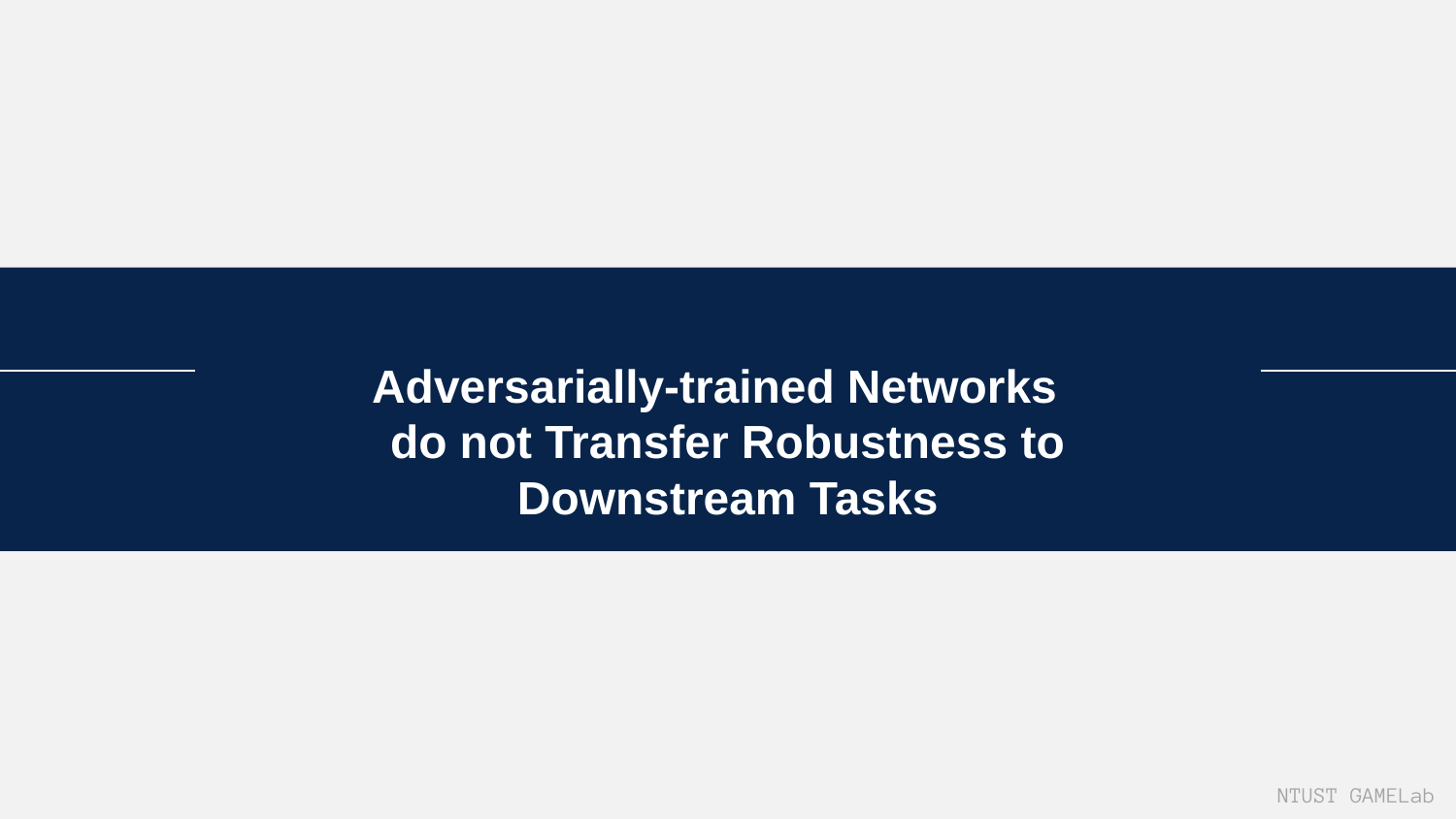

Adversarially-trained Networks   do not Transfer Robustness to Downstream Tasks
NTUST GAMELab